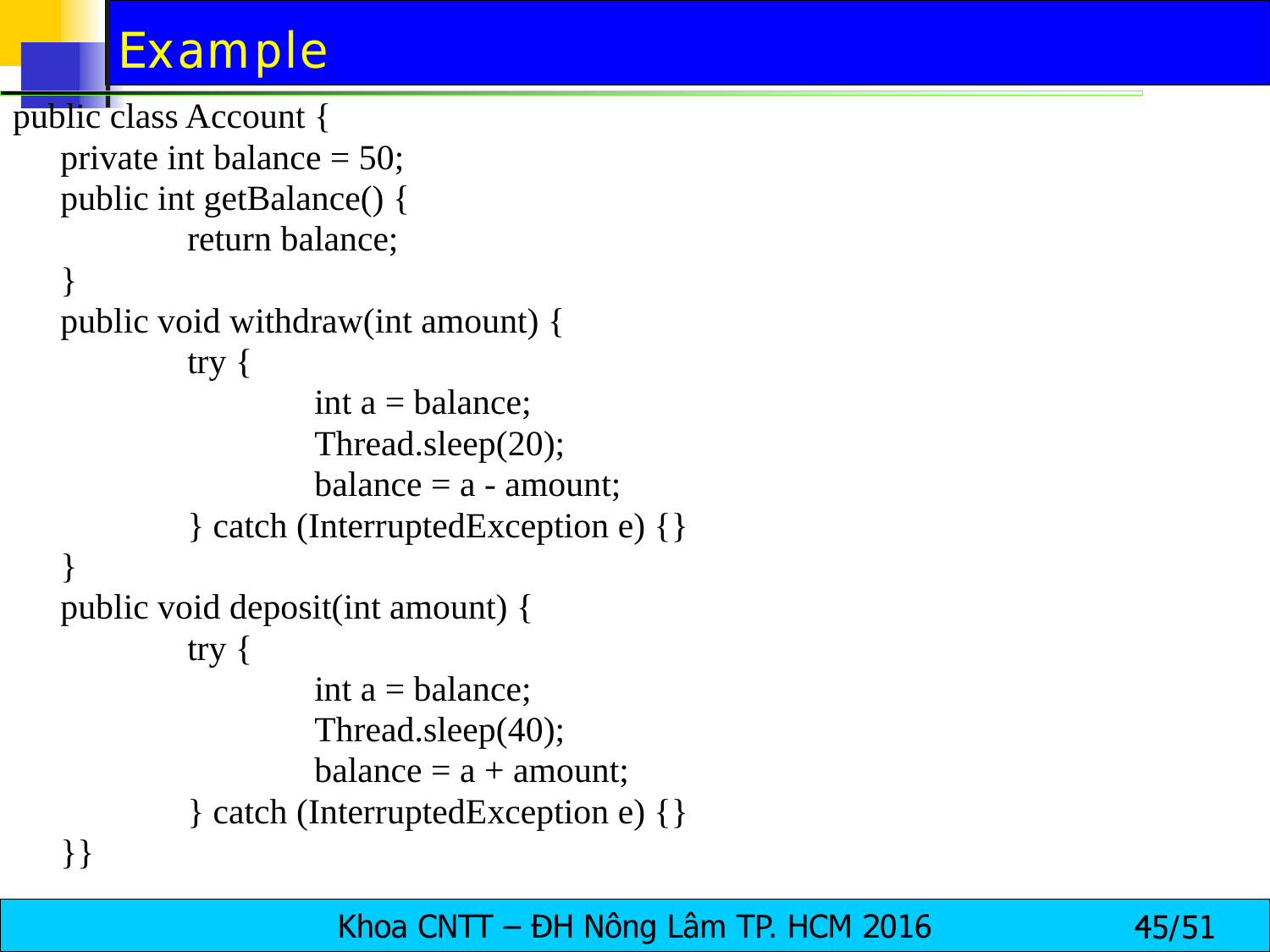

# Example
public class Account {
	private int balance = 50;
	public int getBalance() {
		return balance;
	}
	public void withdraw(int amount) {
		try {
			int a = balance;
			Thread.sleep(20);
			balance = a - amount;
		} catch (InterruptedException e) {}
	}
	public void deposit(int amount) {
		try {
			int a = balance;
			Thread.sleep(40);
			balance = a + amount;
		} catch (InterruptedException e) {}
	}}